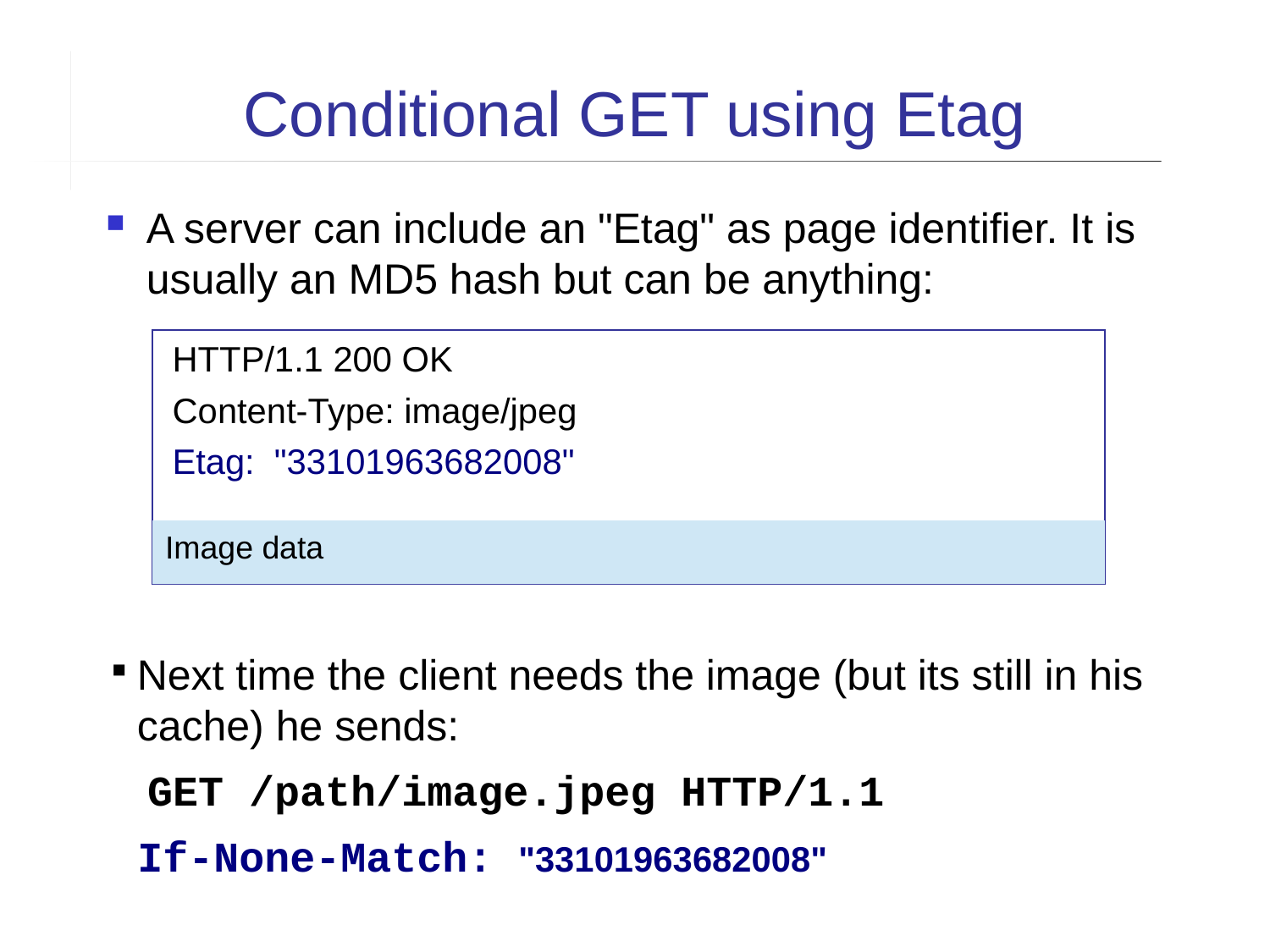

Conditional GET using Etag
A server can include an "Etag" as page identifier. It is usually an MD5 hash but can be anything:
HTTP/1.1 200 OK
Content-Type: image/jpeg
Etag:  "33101963682008"

Image data
Next time the client needs the image (but its still in his cache) he sends:
   GET /path/image.jpeg HTTP/1.1
 If-None-Match: "33101963682008"